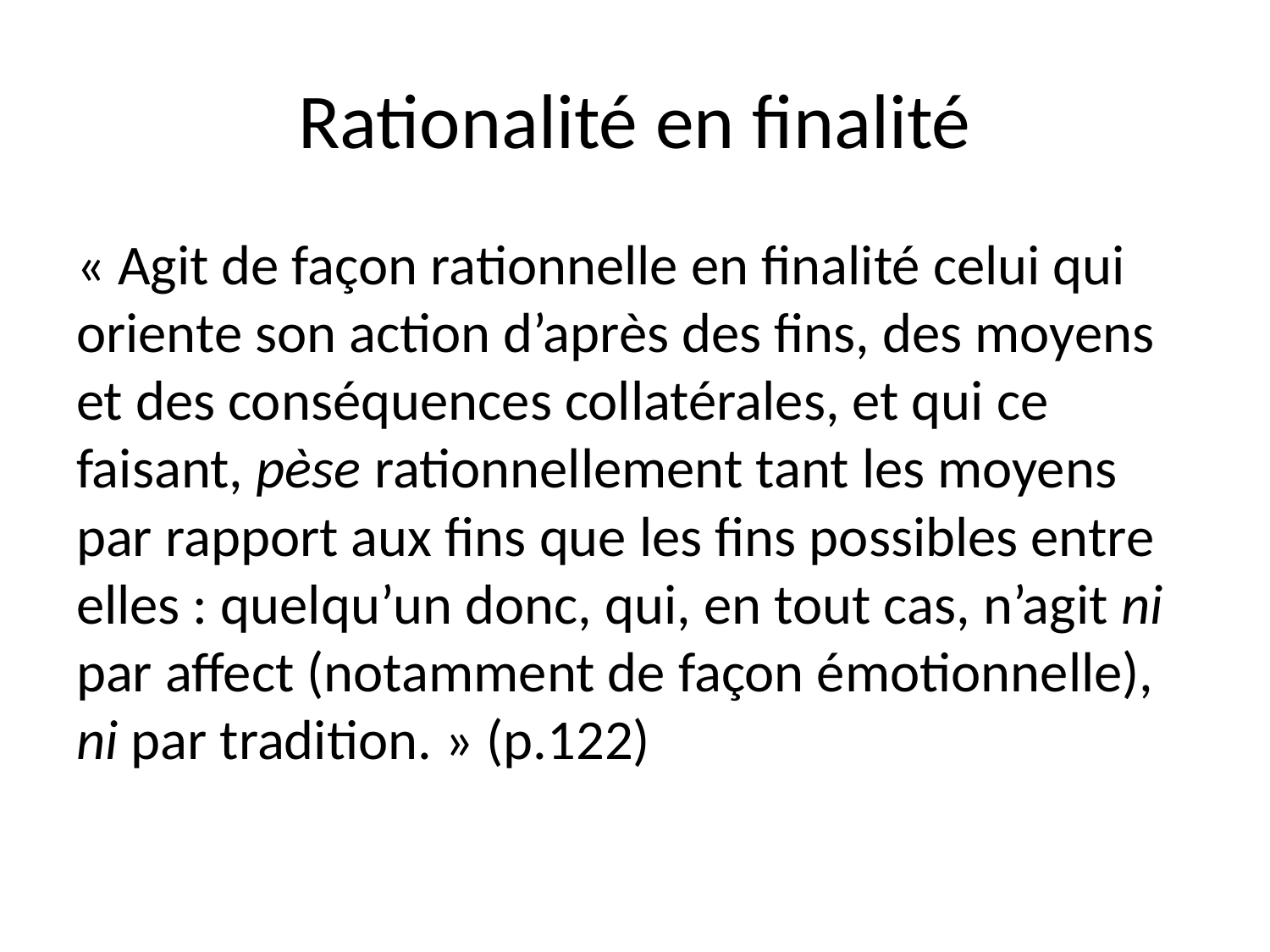

# Rationalité en finalité
« Agit de façon rationnelle en finalité celui qui oriente son action d’après des fins, des moyens et des conséquences collatérales, et qui ce faisant, pèse rationnellement tant les moyens par rapport aux fins que les fins possibles entre elles : quelqu’un donc, qui, en tout cas, n’agit ni par affect (notamment de façon émotionnelle), ni par tradition. » (p.122)